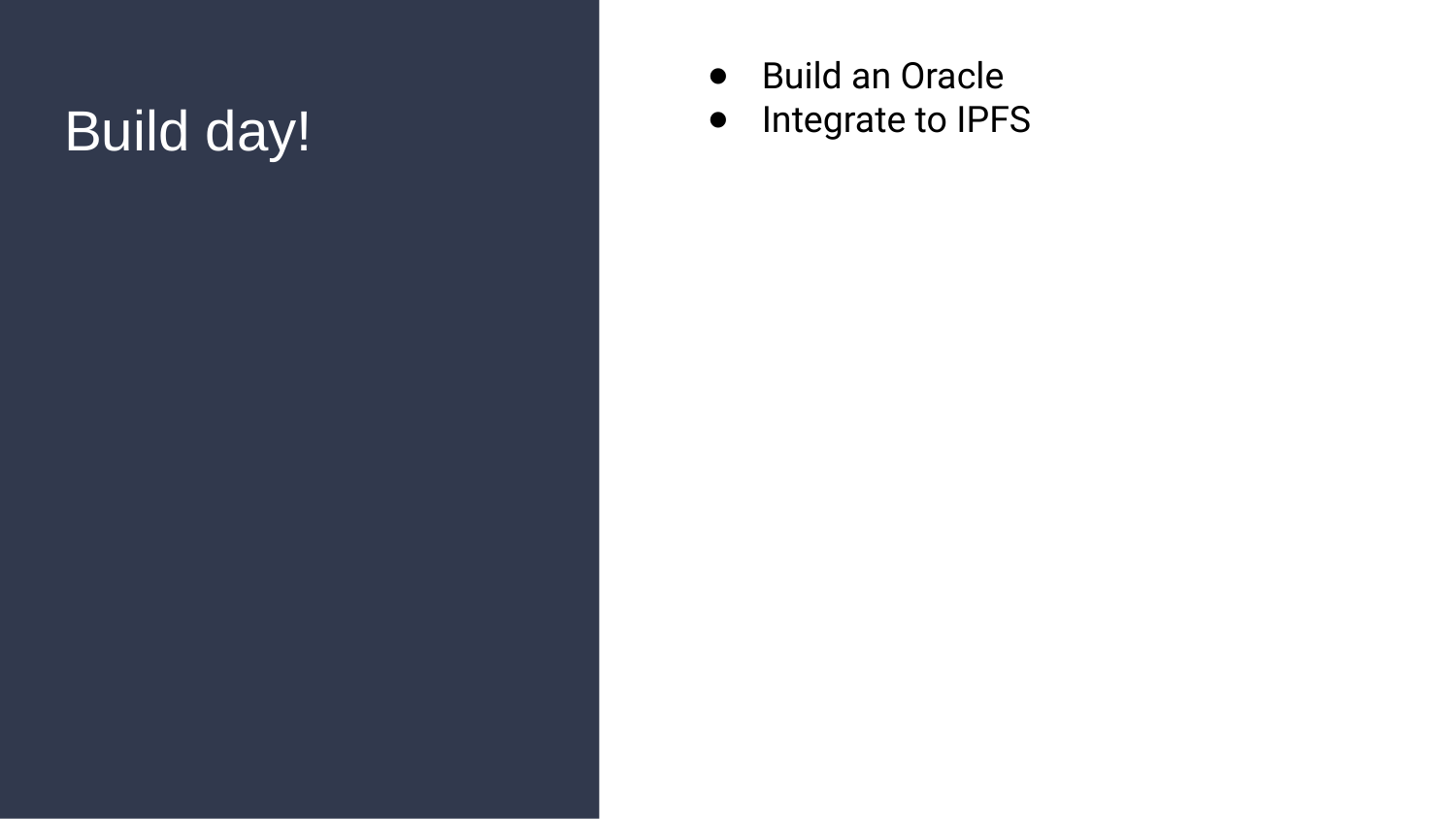

Build an Oracle
Integrate to IPFS
# Build day!